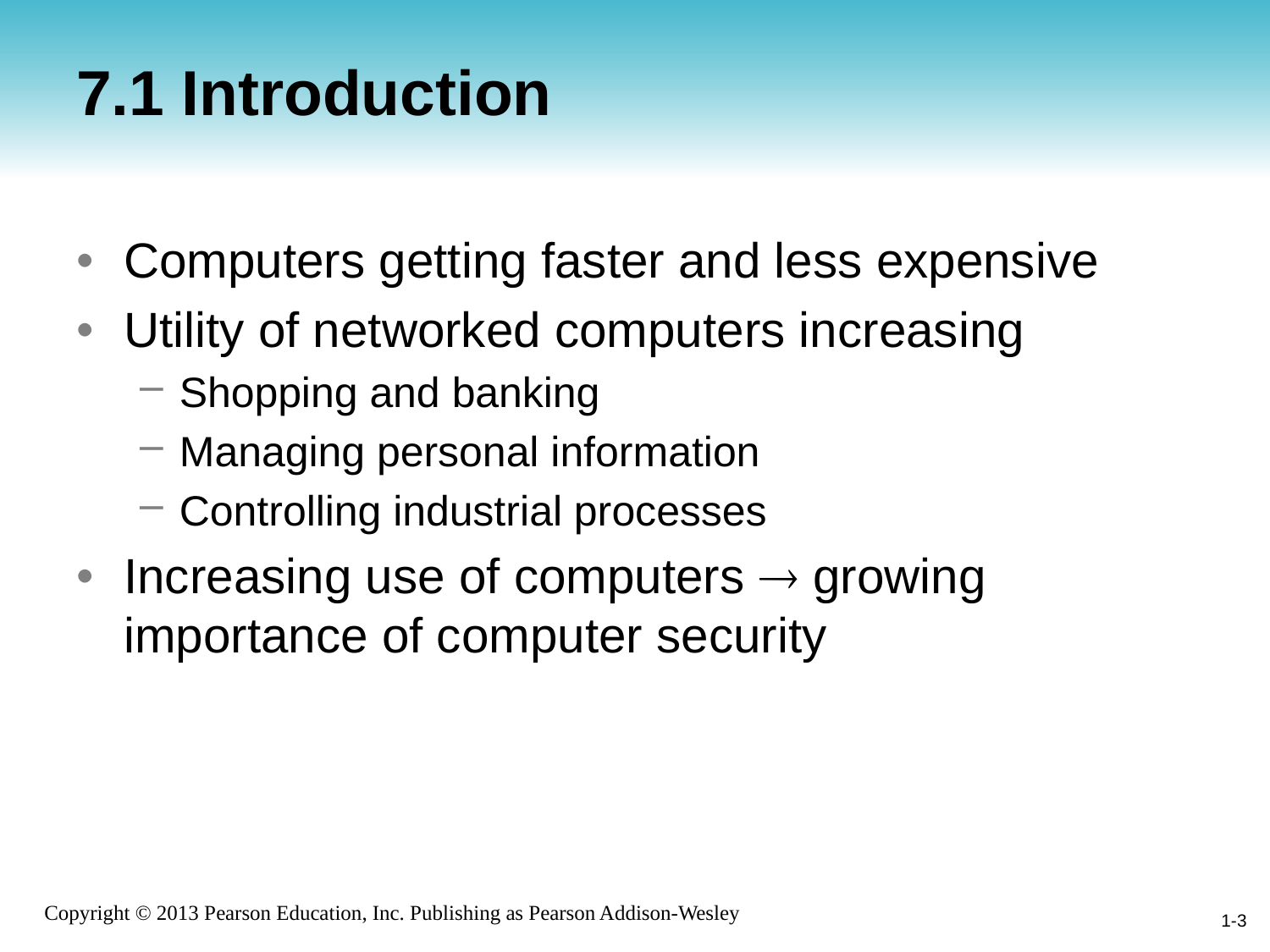

# 7.1 Introduction
Computers getting faster and less expensive
Utility of networked computers increasing
Shopping and banking
Managing personal information
Controlling industrial processes
Increasing use of computers → growing importance of computer security
1-3